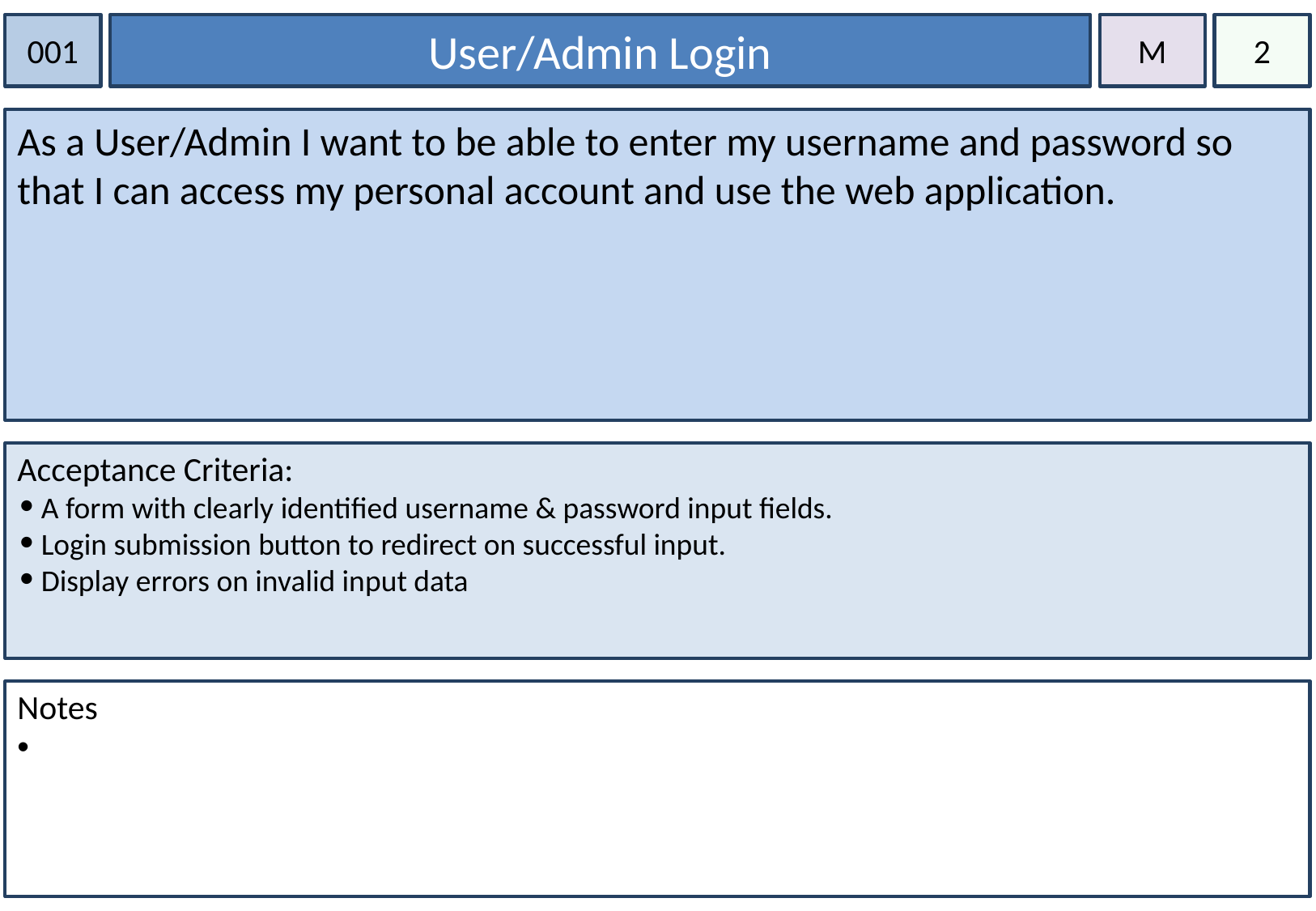

001
User/Admin Login
M
2
As a User/Admin I want to be able to enter my username and password so that I can access my personal account and use the web application.

Acceptance Criteria:
A form with clearly identified username & password input fields.
Login submission button to redirect on successful input.
Display errors on invalid input data
Notes